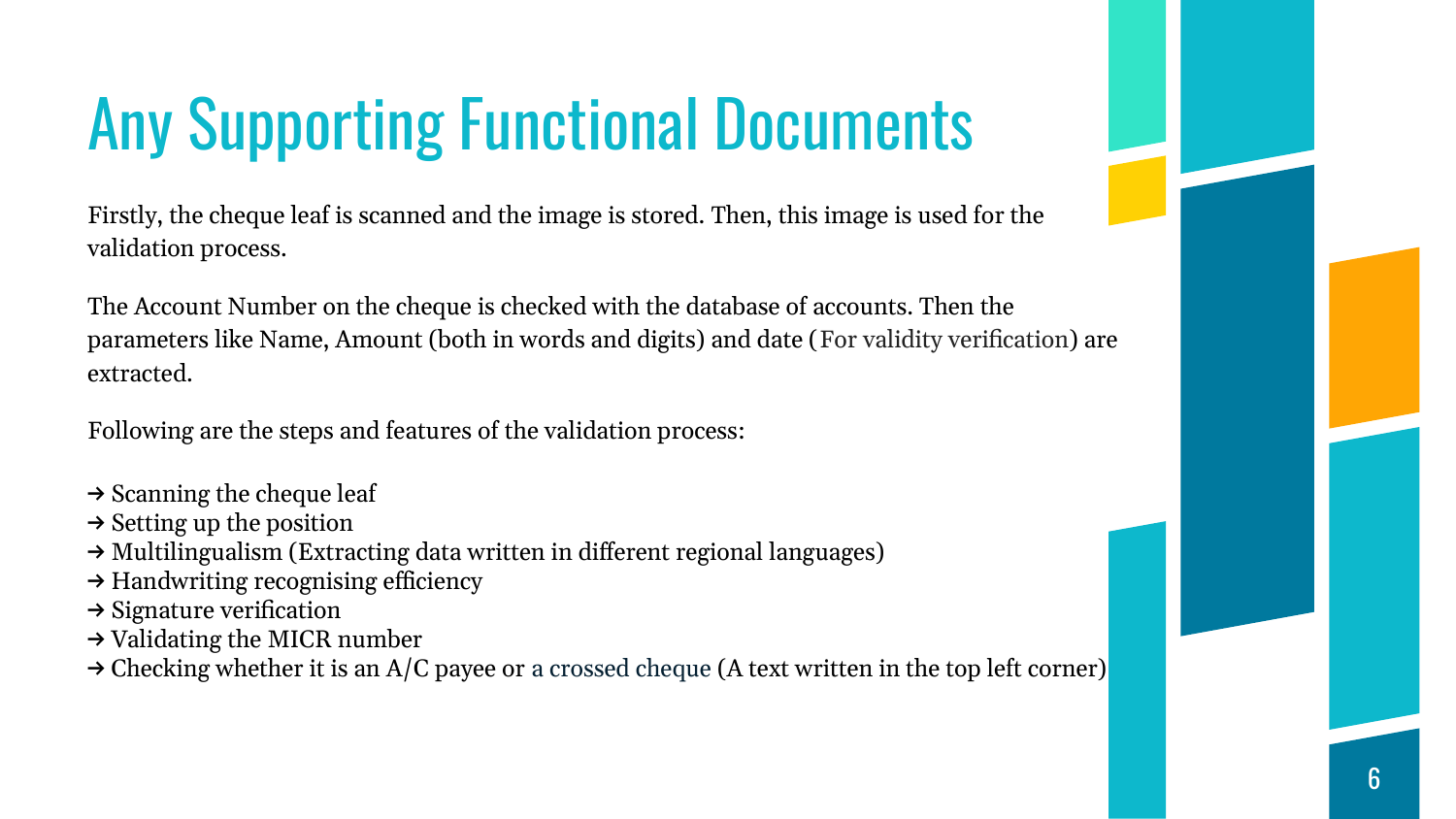

# Any Supporting Functional Documents
Firstly, the cheque leaf is scanned and the image is stored. Then, this image is used for the validation process.
The Account Number on the cheque is checked with the database of accounts. Then the parameters like Name, Amount (both in words and digits) and date (For validity verification) are extracted.
Following are the steps and features of the validation process:

→ Scanning the cheque leaf
→ Setting up the position
→ Multilingualism (Extracting data written in different regional languages)
→ Handwriting recognising efficiency
→ Signature verification
→ Validating the MICR number
→ Checking whether it is an A/C payee or a crossed cheque (A text written in the top left corner)

6